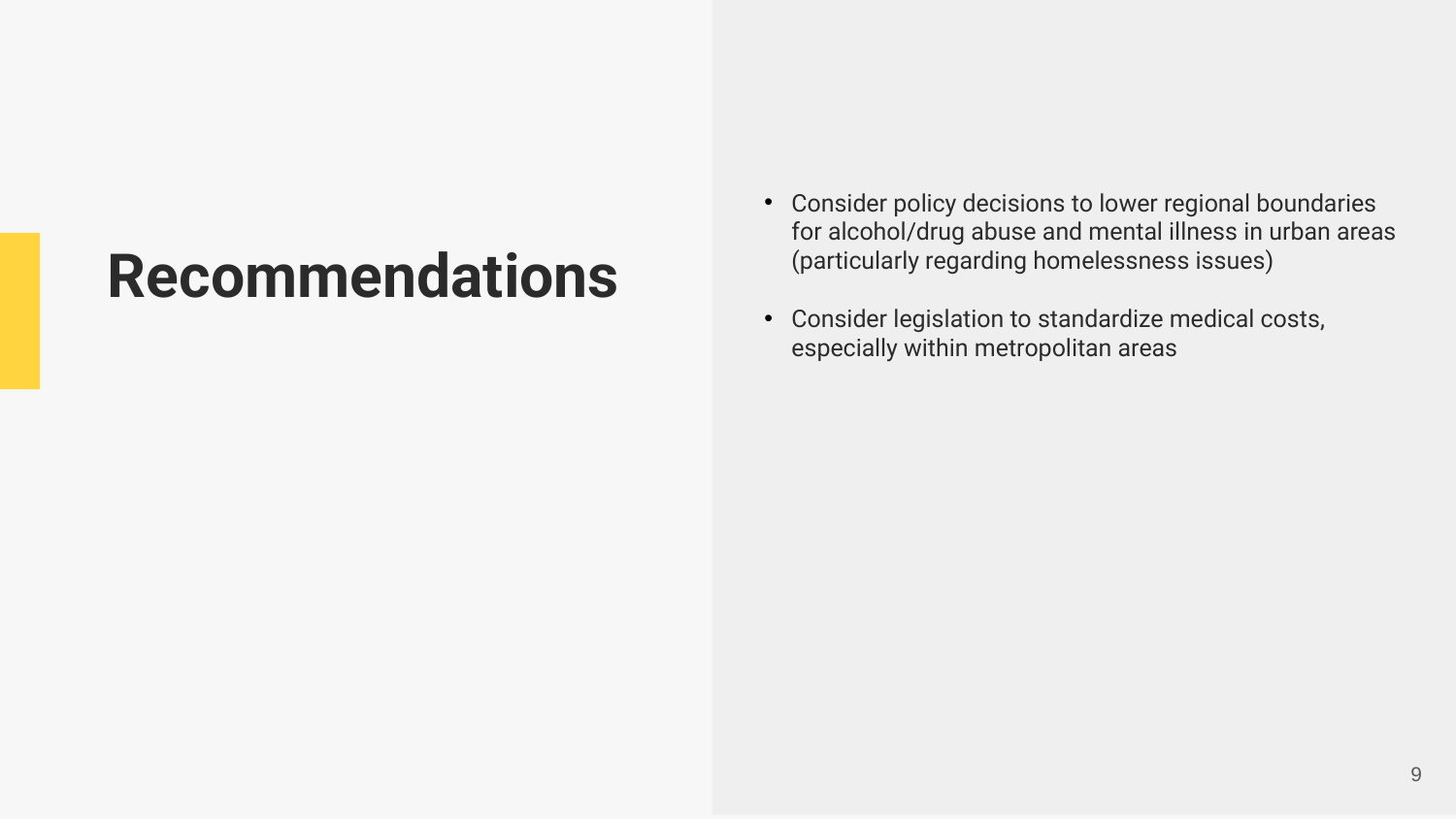

Consider policy decisions to lower regional boundaries for alcohol/drug abuse and mental illness in urban areas (particularly regarding homelessness issues)

Consider legislation to standardize medical costs, especially within metropolitan areas

Recommendations

9